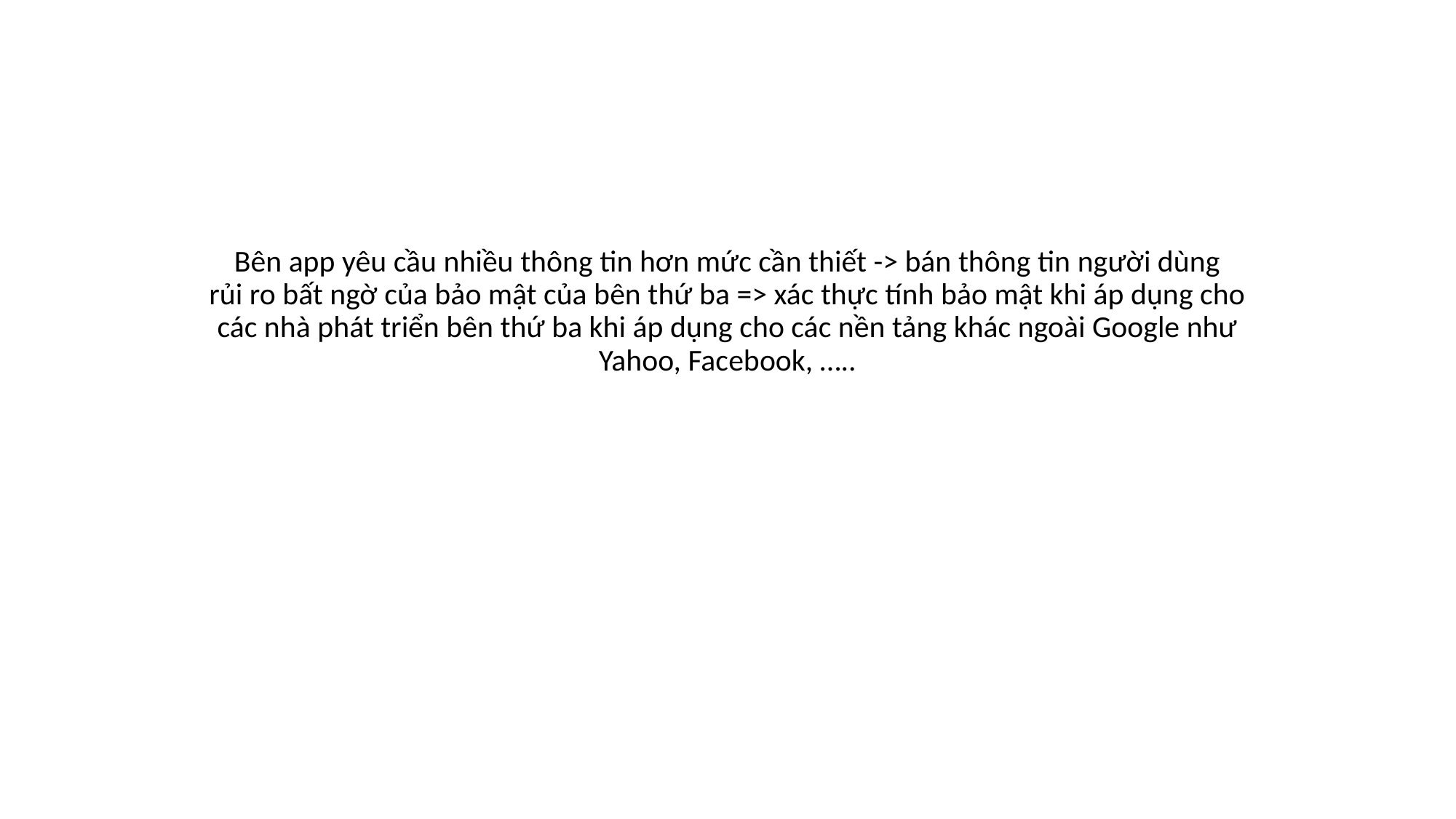

# Bên app yêu cầu nhiều thông tin hơn mức cần thiết -> bán thông tin người dùng rủi ro bất ngờ của bảo mật của bên thứ ba => xác thực tính bảo mật khi áp dụng cho các nhà phát triển bên thứ ba khi áp dụng cho các nền tảng khác ngoài Google như Yahoo, Facebook, …..